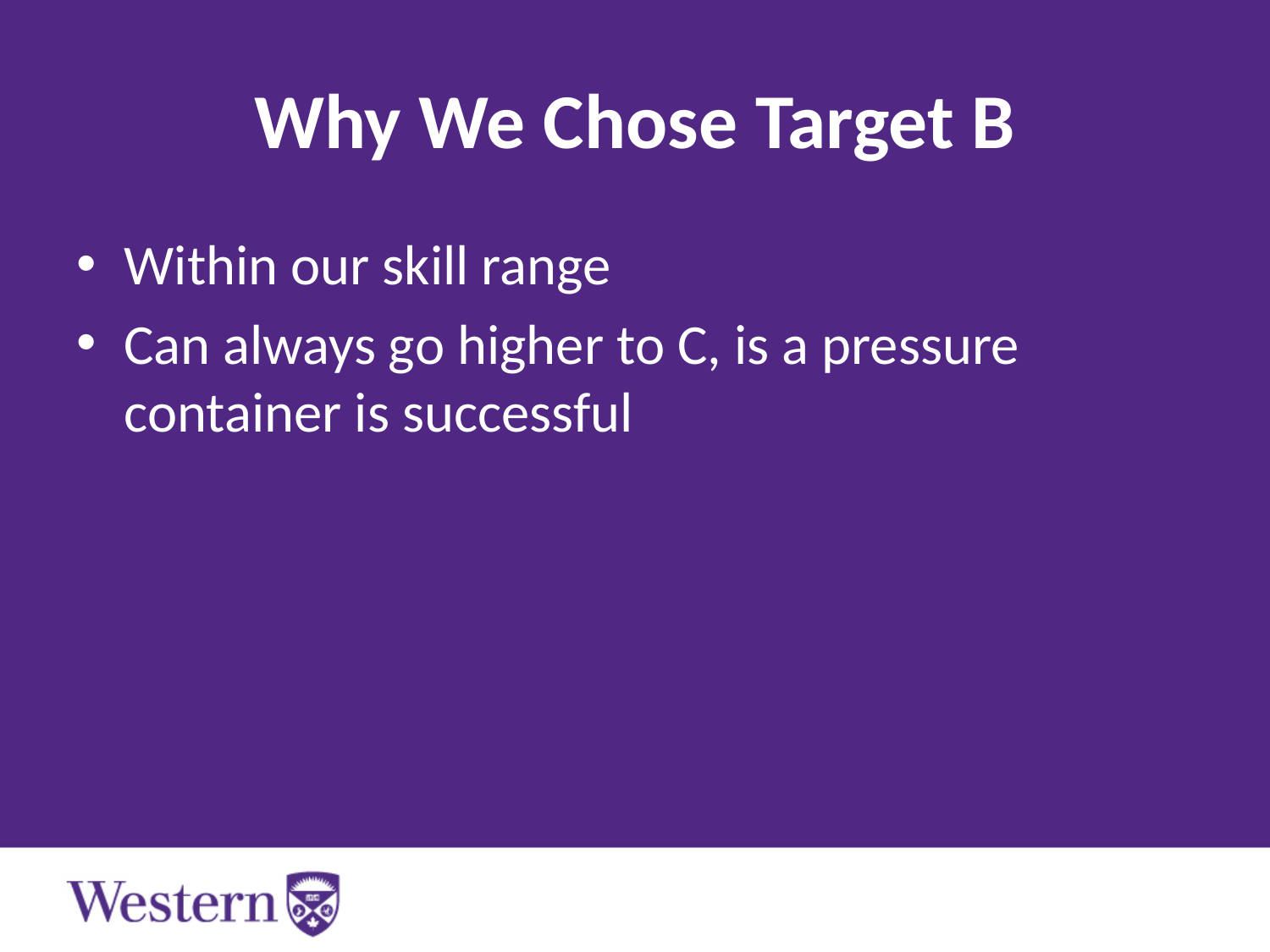

# Why We Chose Target B
Within our skill range
Can always go higher to C, is a pressure container is successful